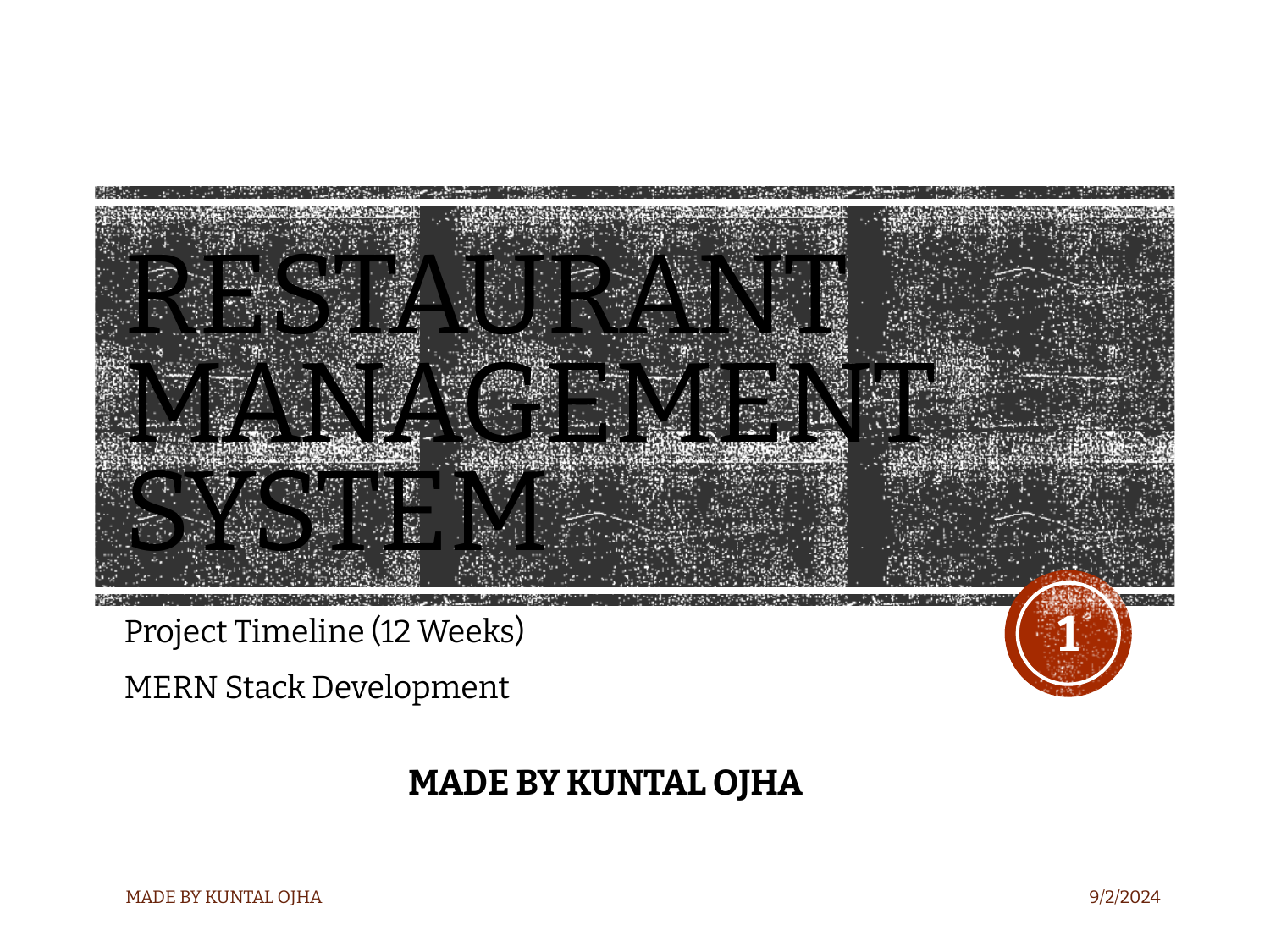

# Restaurant Management System
1
Project Timeline (12 Weeks)
MERN Stack Development
MADE BY KUNTAL OJHA
MADE BY KUNTAL OJHA
9/2/2024